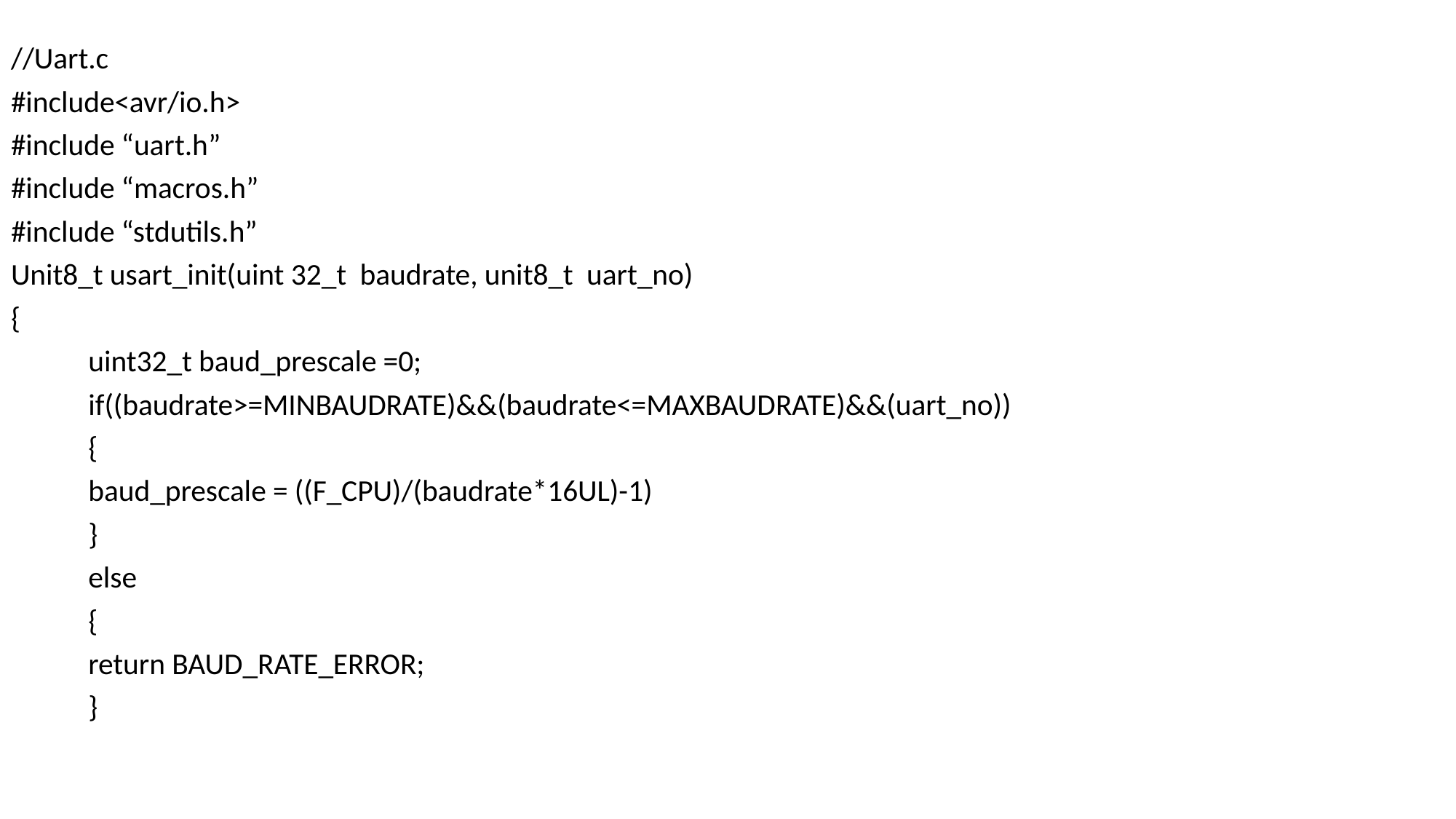

//Uart.c
#include<avr/io.h>
#include “uart.h”
#include “macros.h”
#include “stdutils.h”
Unit8_t usart_init(uint 32_t  baudrate, unit8_t  uart_no)
{
	uint32_t baud_prescale =0;
	if((baudrate>=MINBAUDRATE)&&(baudrate<=MAXBAUDRATE)&&(uart_no))
	{
		baud_prescale = ((F_CPU)/(baudrate*16UL)-1)
	}
	else
	{
		return BAUD_RATE_ERROR;
	}